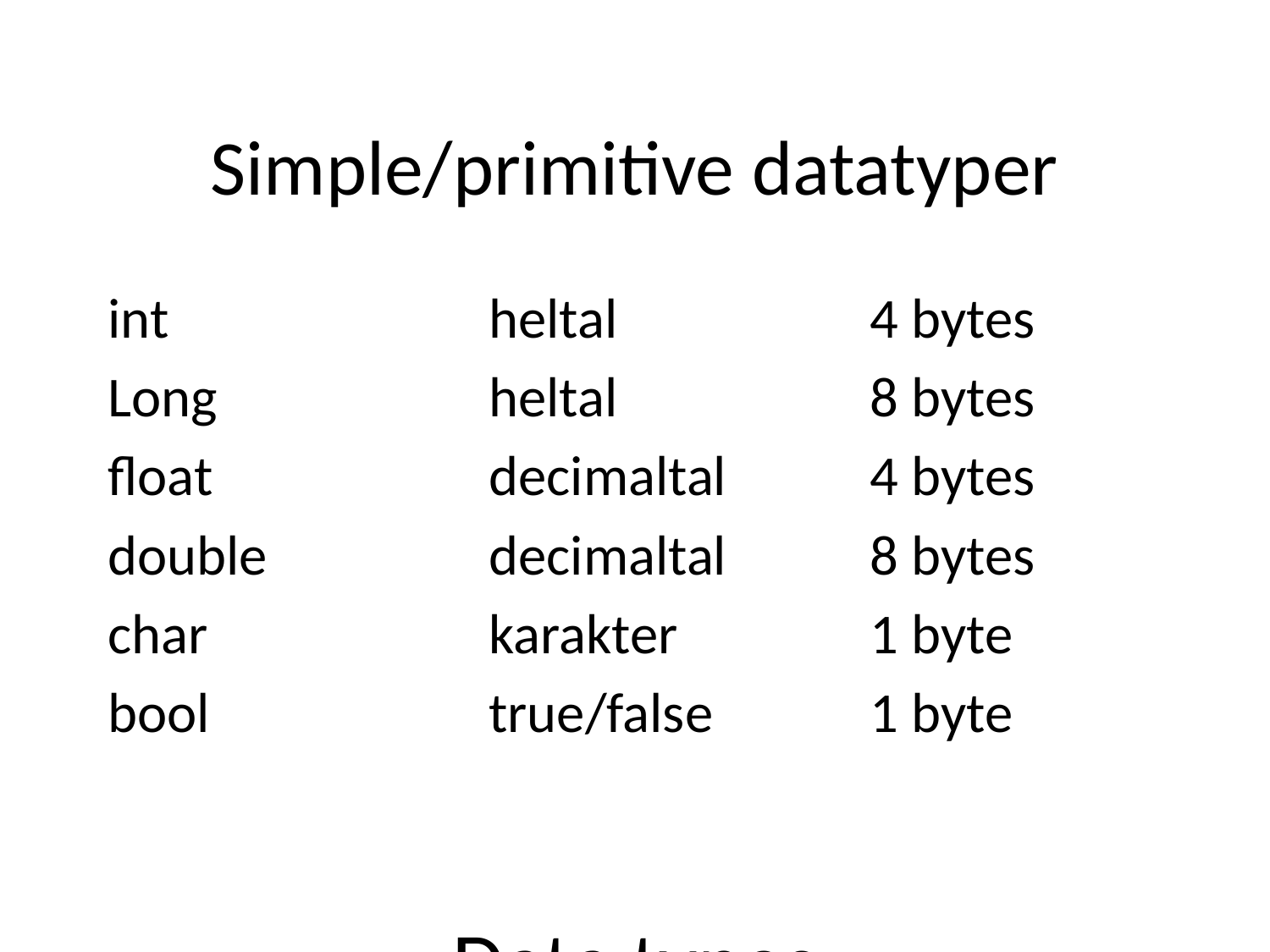

# Simple/primitive datatyper
int			heltal		4 bytes
Long			heltal		8 bytes
float			decimaltal		4 bytes
double		decimaltal		8 bytes
char			karakter		1 byte
bool			true/false		1 byte

Data types
også kaldet
Primitive datyper